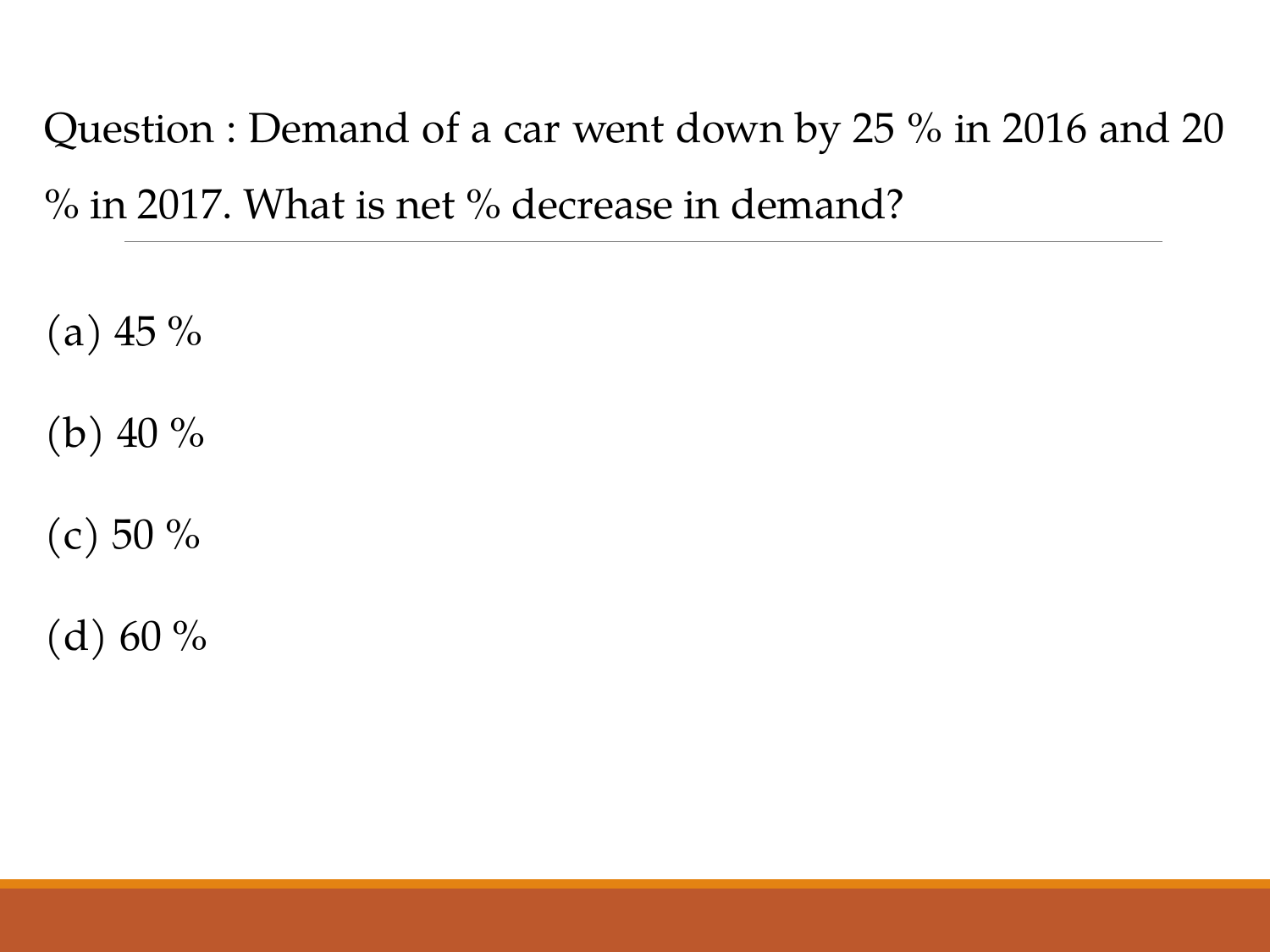

Question : Demand of a car went down by 25 % in 2016 and 20 % in 2017. What is net % decrease in demand?

 45 %

 40 %

 50 %

 60 %